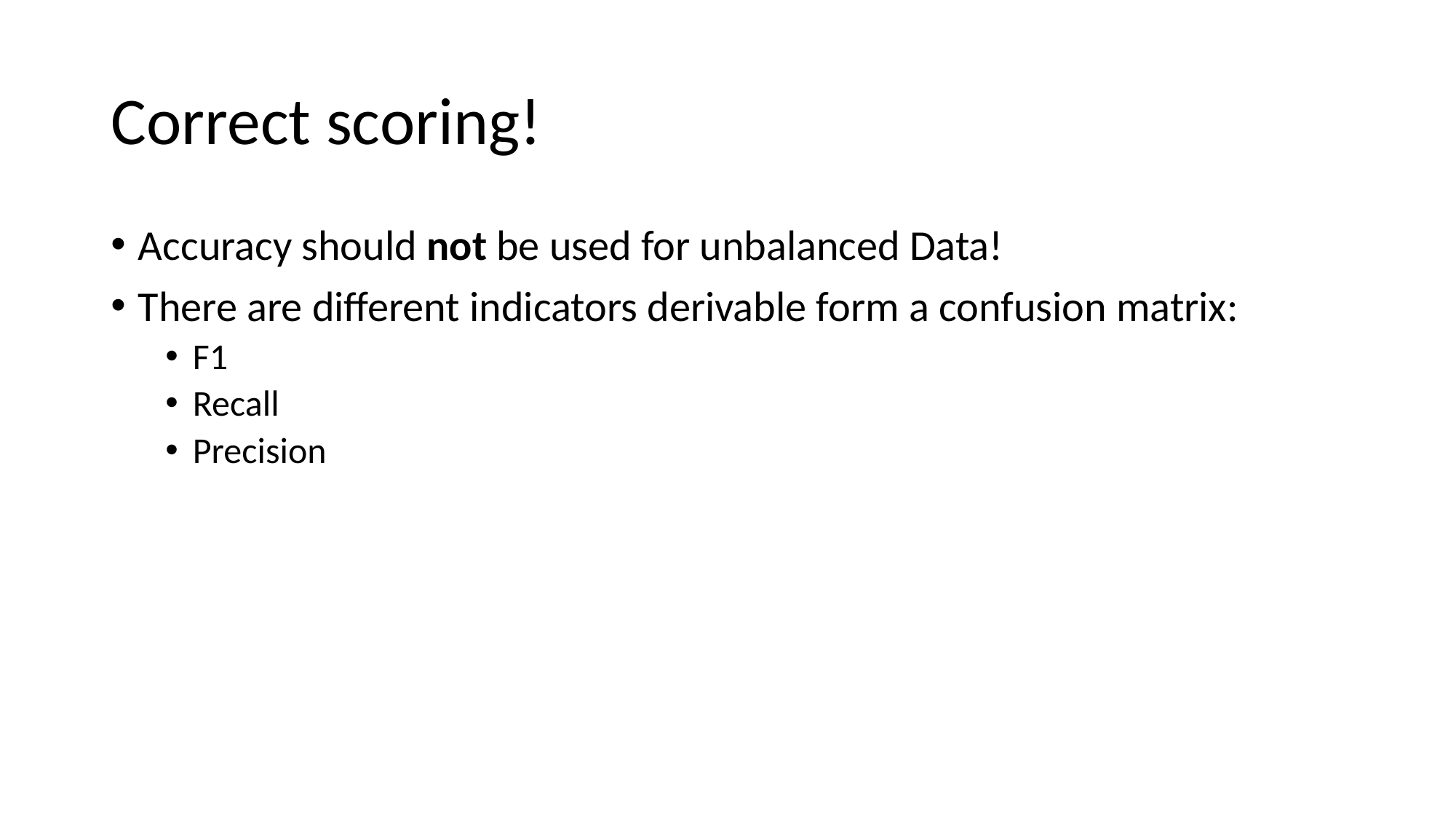

# Correct scoring!
Accuracy should not be used for unbalanced Data!
There are different indicators derivable form a confusion matrix:
F1
Recall
Precision